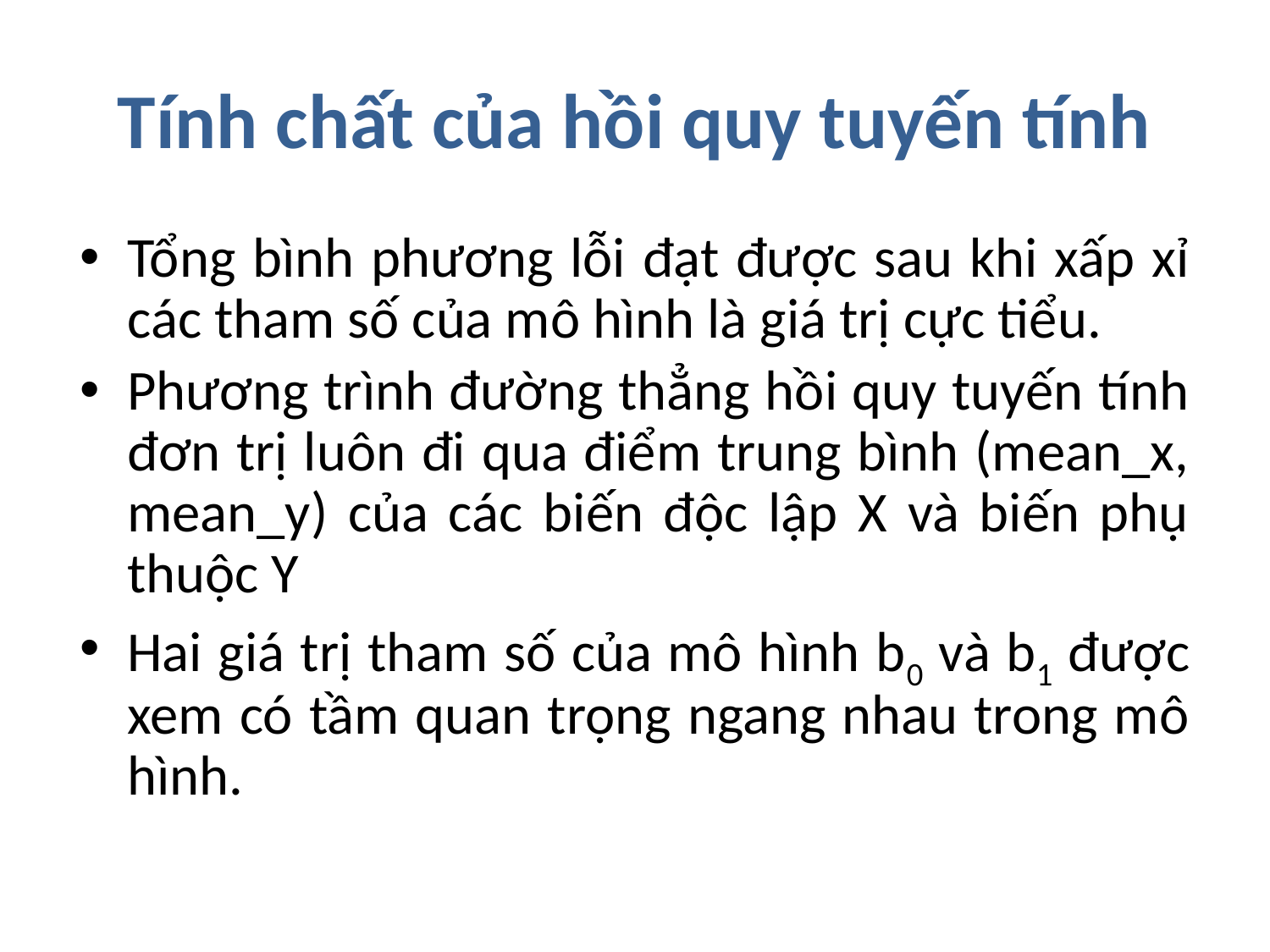

# Tính chất của hồi quy tuyến tính
Tổng bình phương lỗi đạt được sau khi xấp xỉ các tham số của mô hình là giá trị cực tiểu.
Phương trình đường thẳng hồi quy tuyến tính đơn trị luôn đi qua điểm trung bình (mean_x, mean_y) của các biến độc lập X và biến phụ thuộc Y
Hai giá trị tham số của mô hình b0 và b1 được xem có tầm quan trọng ngang nhau trong mô hình.